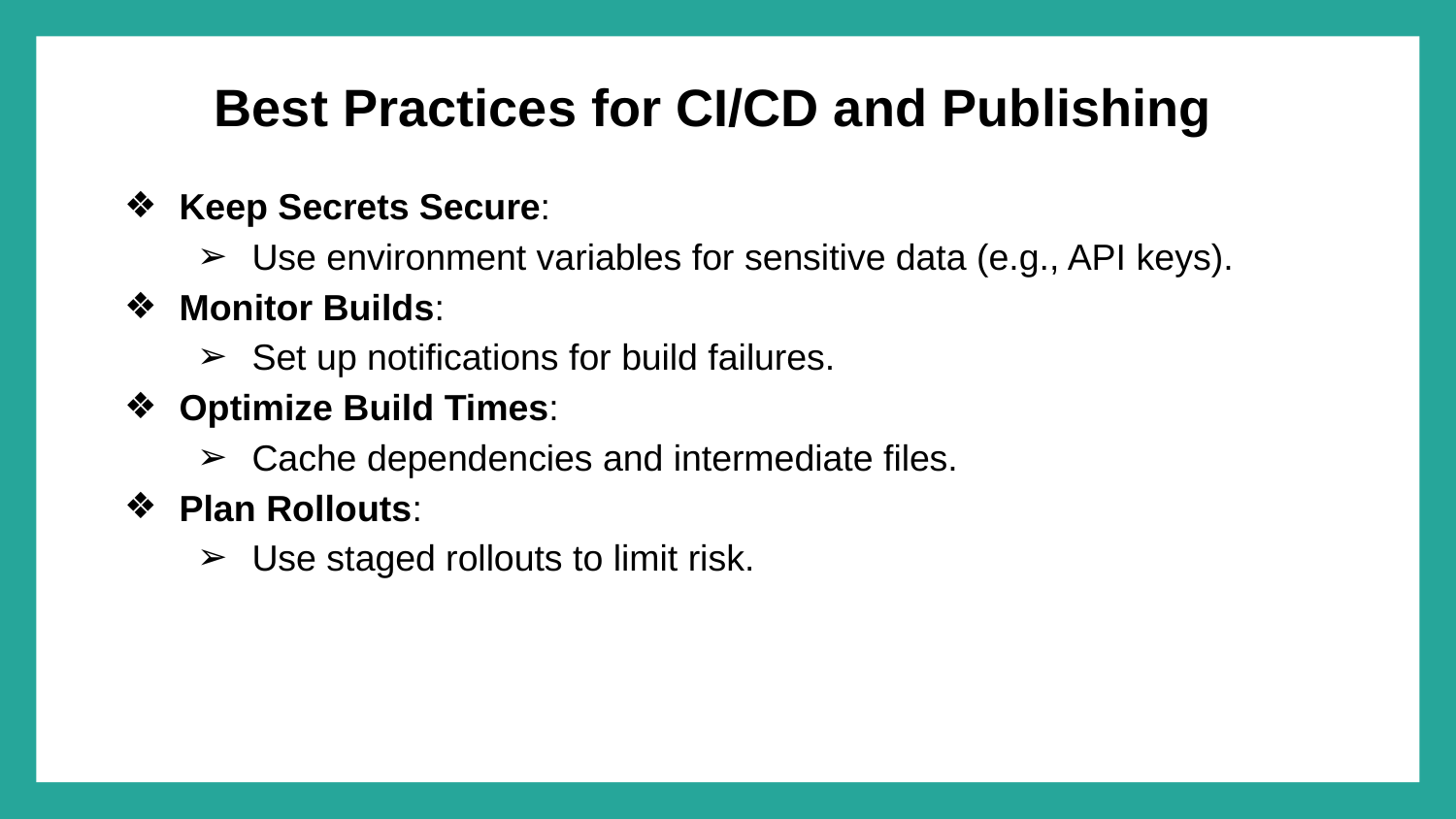

# Best Practices for CI/CD and Publishing
Keep Secrets Secure:
Use environment variables for sensitive data (e.g., API keys).
Monitor Builds:
Set up notifications for build failures.
Optimize Build Times:
Cache dependencies and intermediate files.
Plan Rollouts:
Use staged rollouts to limit risk.